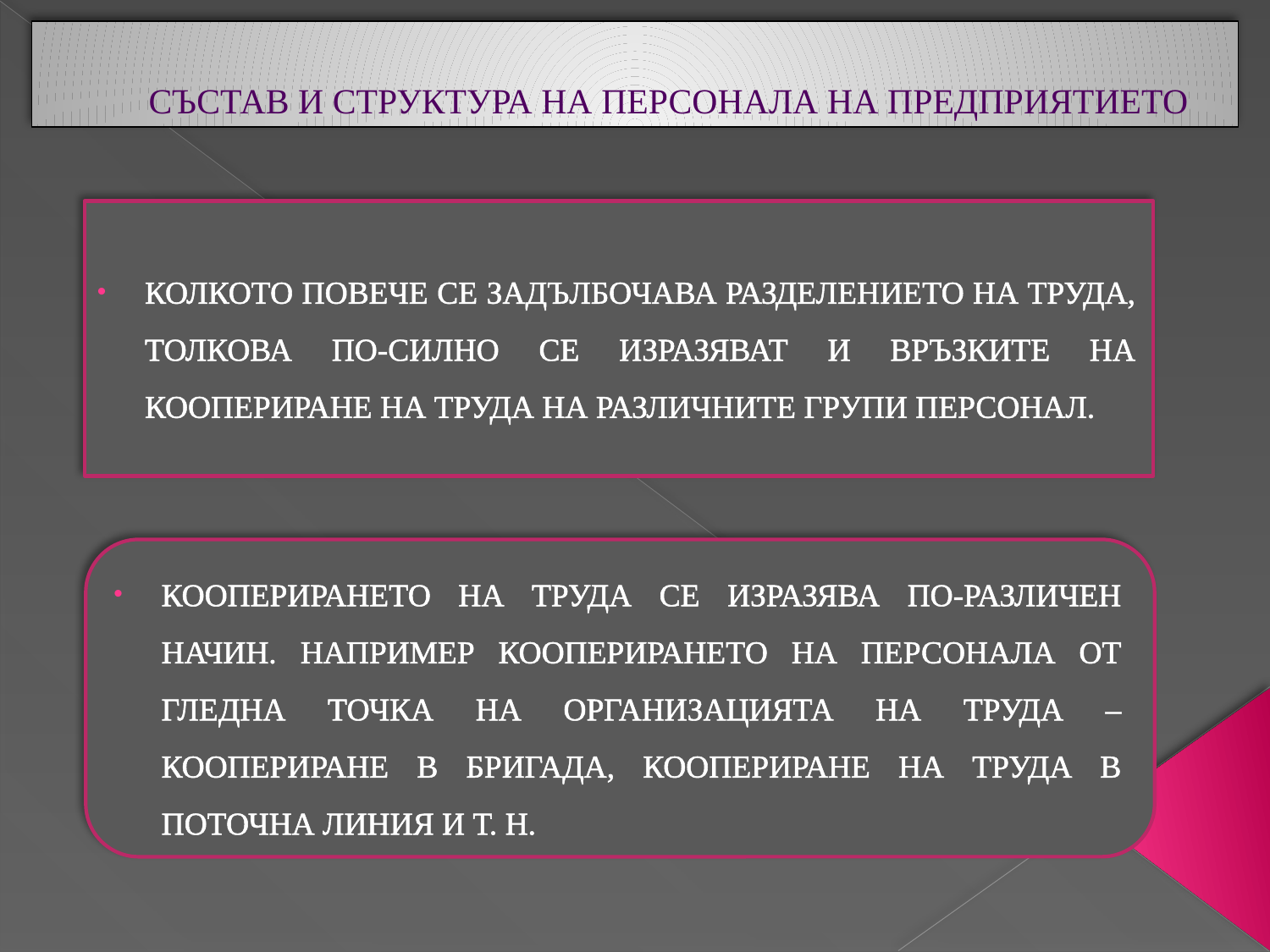

# СЪСТАВ И СТРУКТУРА НА ПЕРСОНАЛА НА ПРЕДПРИЯТИЕТО
КОЛКОТО ПОВЕЧЕ СЕ ЗАДЪЛБОЧАВА РАЗДЕЛЕНИЕТО НА ТРУДА, ТОЛКОВА ПО-СИЛНО СЕ ИЗРАЗЯВАТ И ВРЪЗКИТЕ НА КООПЕРИРАНЕ НА ТРУДА НА РАЗЛИЧНИТЕ ГРУПИ ПЕРСОНАЛ.
КООПЕРИРАНЕТО НА ТРУДА СЕ ИЗРАЗЯВА ПО-РАЗЛИЧЕН НАЧИН. НАПРИМЕР КООПЕРИРАНЕТО НА ПЕРСОНАЛА ОТ ГЛЕДНА ТОЧКА НА ОРГАНИЗАЦИЯТА НА ТРУДА – КООПЕРИРАНЕ В БРИГАДА, КООПЕРИРАНЕ НА ТРУДА В ПОТОЧНА ЛИНИЯ И Т. Н.